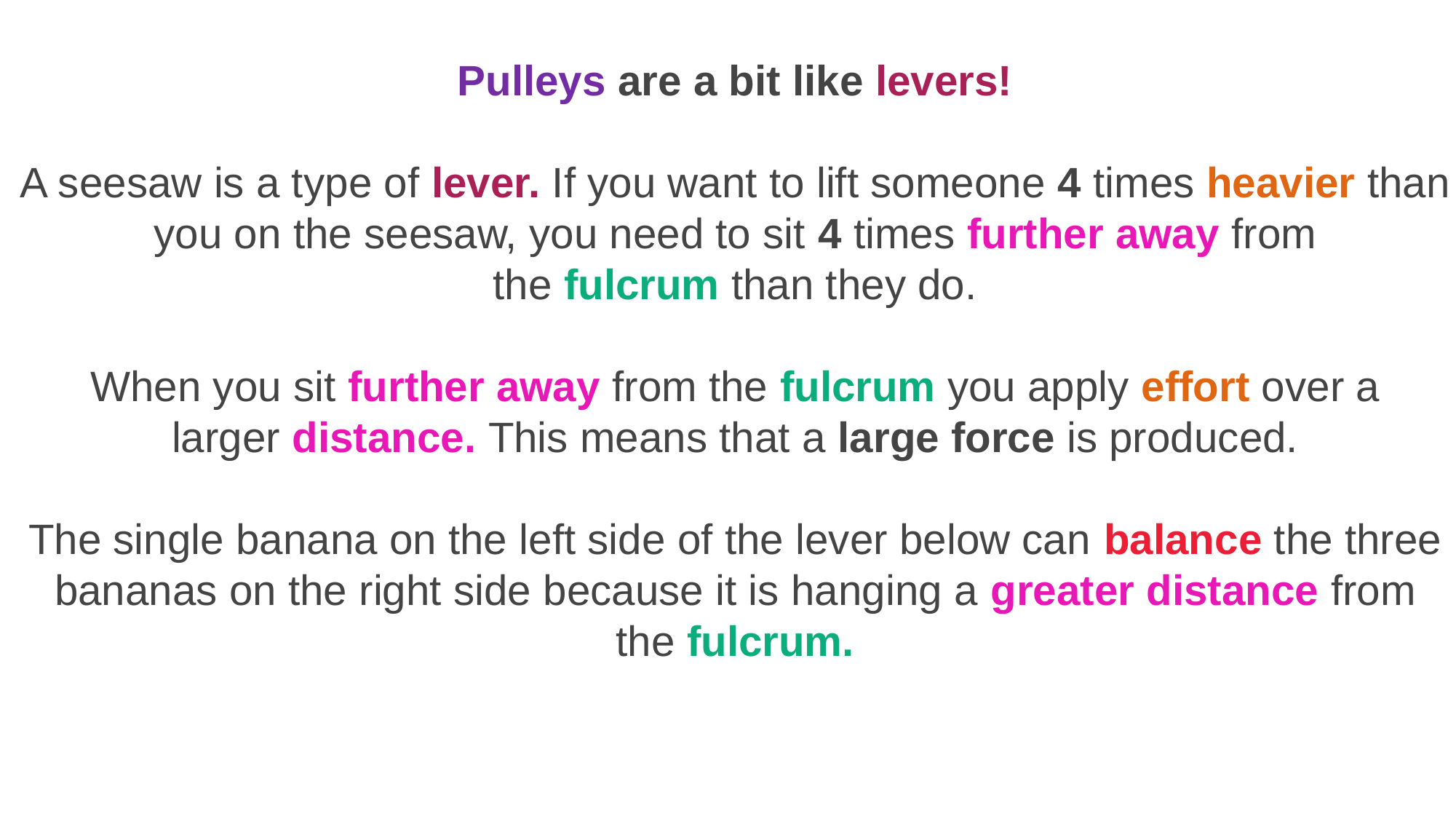

Pulleys are a bit like levers!

A seesaw is a type of lever. If you want to lift someone 4 times heavier than you on the seesaw, you need to sit 4 times further away from the fulcrum than they do.

When you sit further away from the fulcrum you apply effort over a larger distance. This means that a large force is produced.

The single banana on the left side of the lever below can balance the three bananas on the right side because it is hanging a greater distance from the fulcrum.